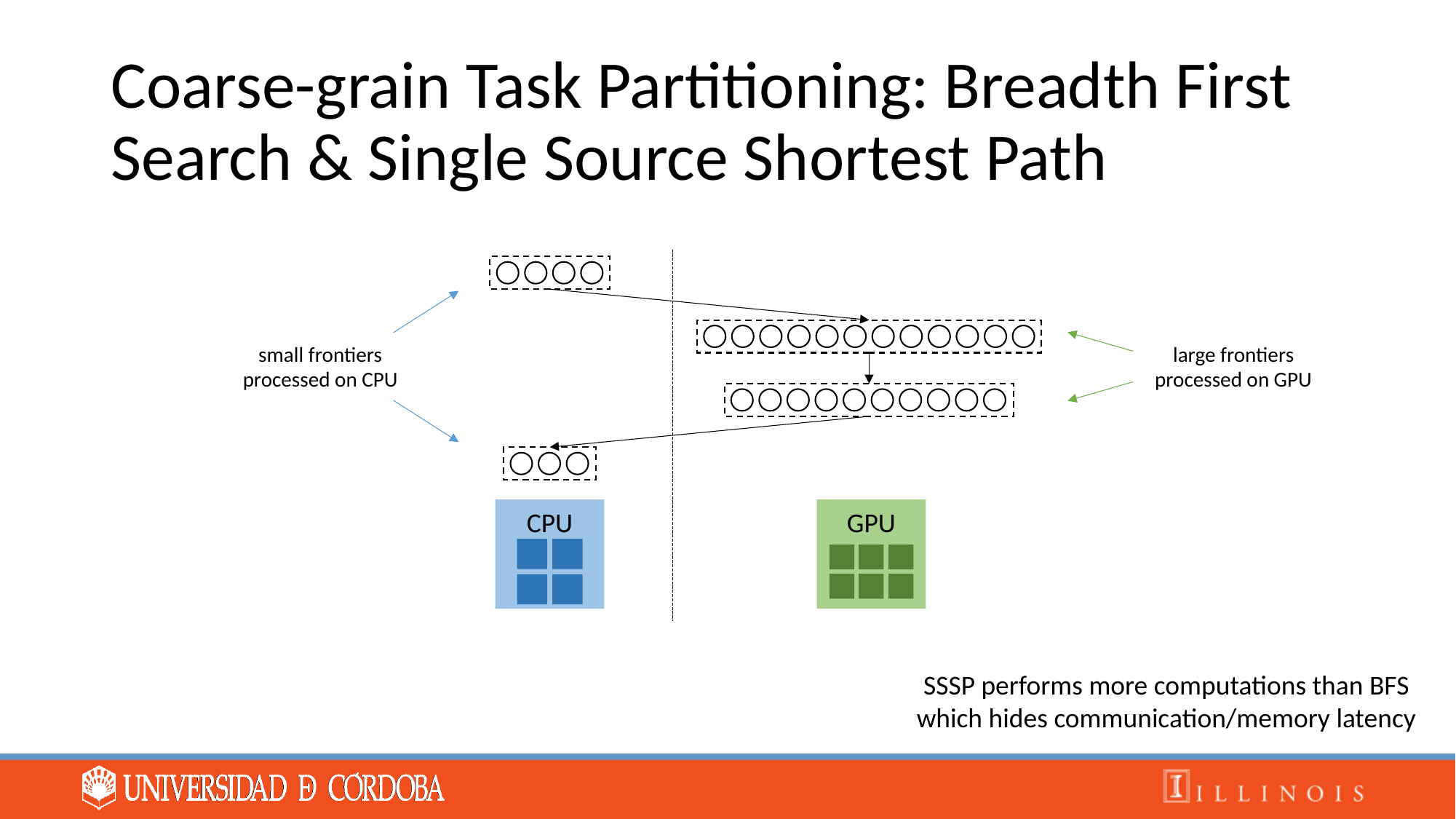

# Coarse-grain Task Partitioning: Breadth First Search & Single Source Shortest Path

small frontiers processed on CPU
large frontiers processed on GPU

CPU

GPU

SSSP performs more computations than BFS which hides communication/memory latency